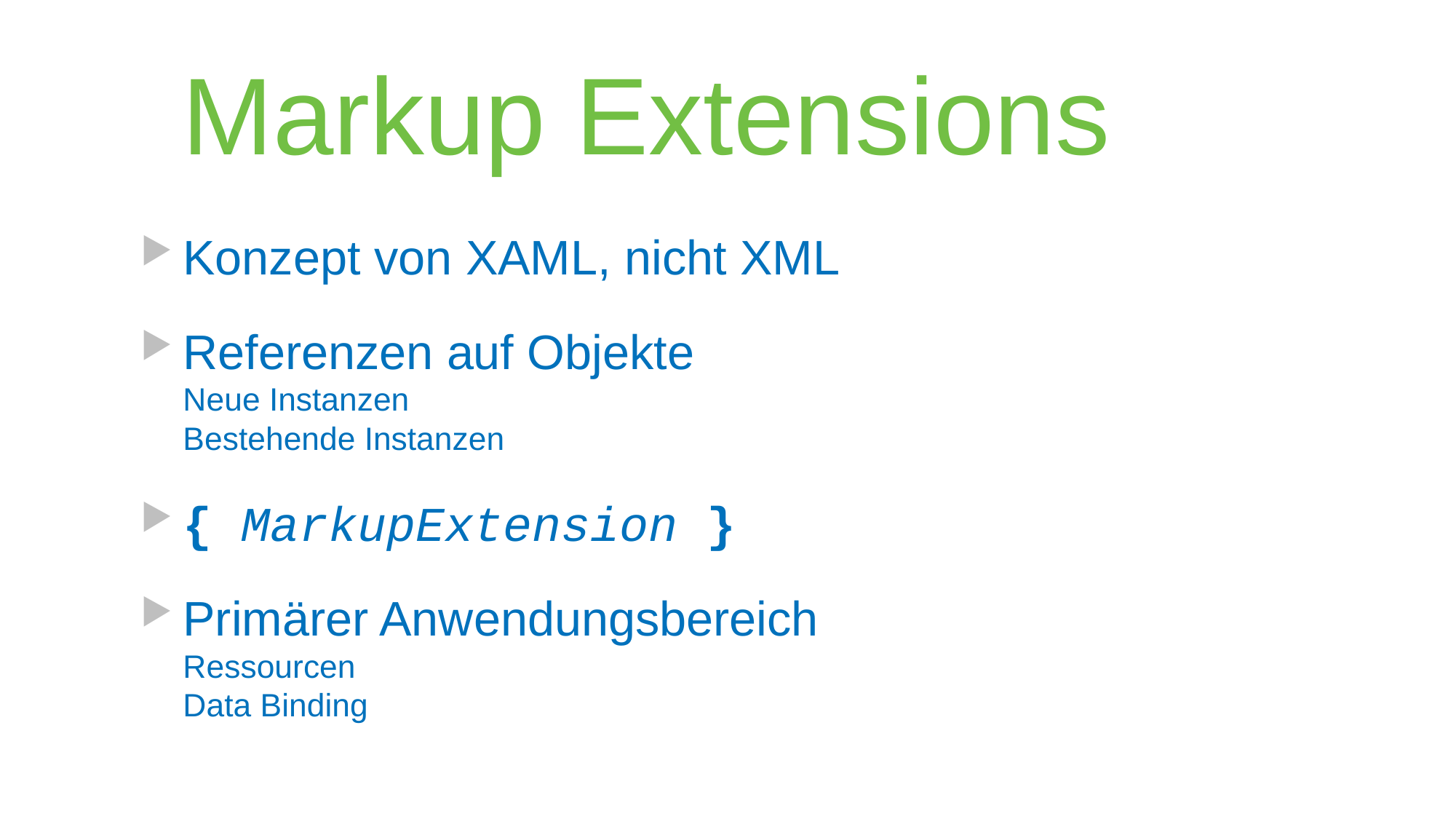

# Markup Extensions
Konzept von XAML, nicht XML
Referenzen auf Objekte
Neue Instanzen
Bestehende Instanzen
{ MarkupExtension }
Primärer Anwendungsbereich
Ressourcen
Data Binding